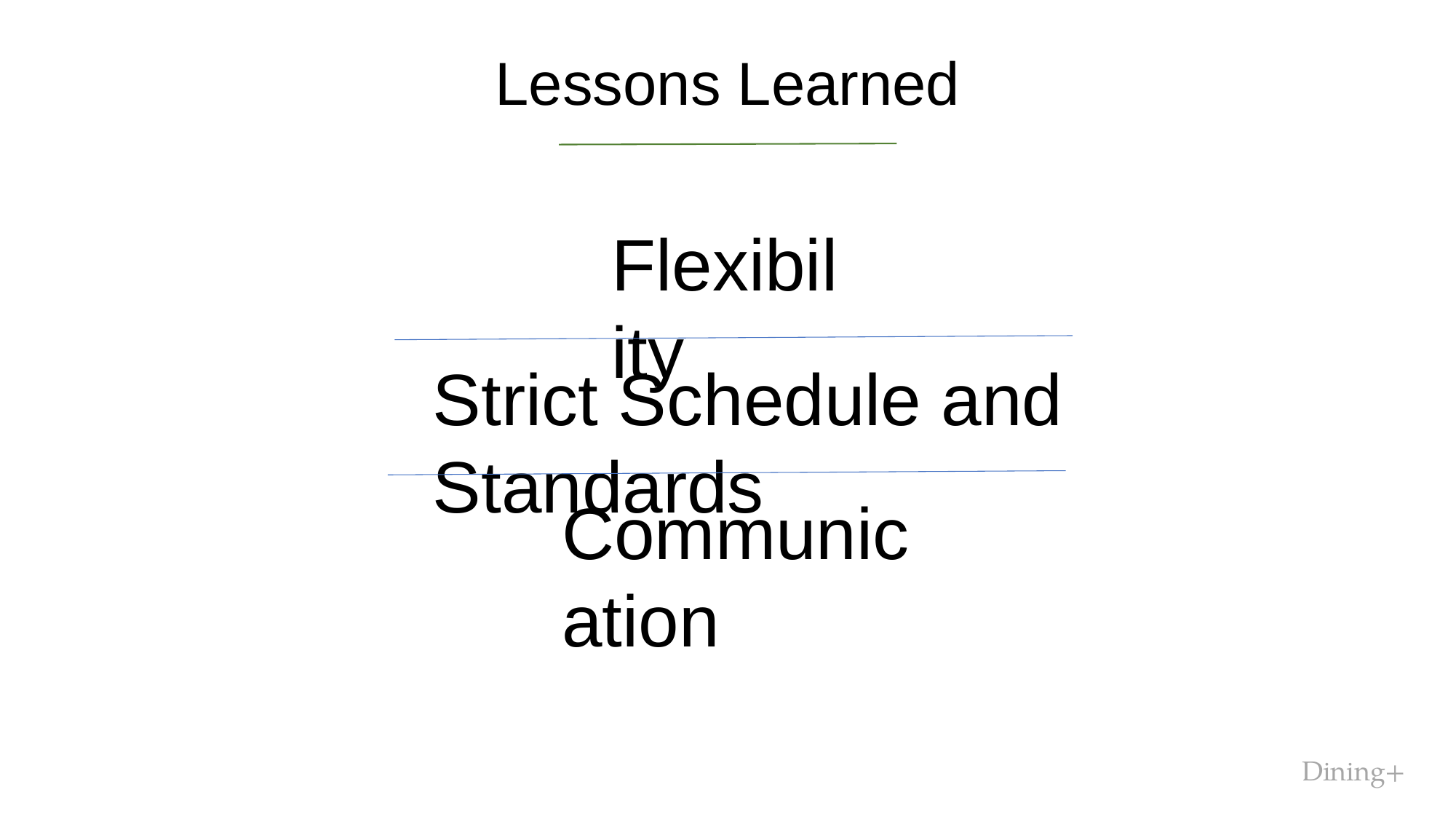

# Lessons Learned
Flexibility
Strict Schedule and Standards
Communication
Dining+